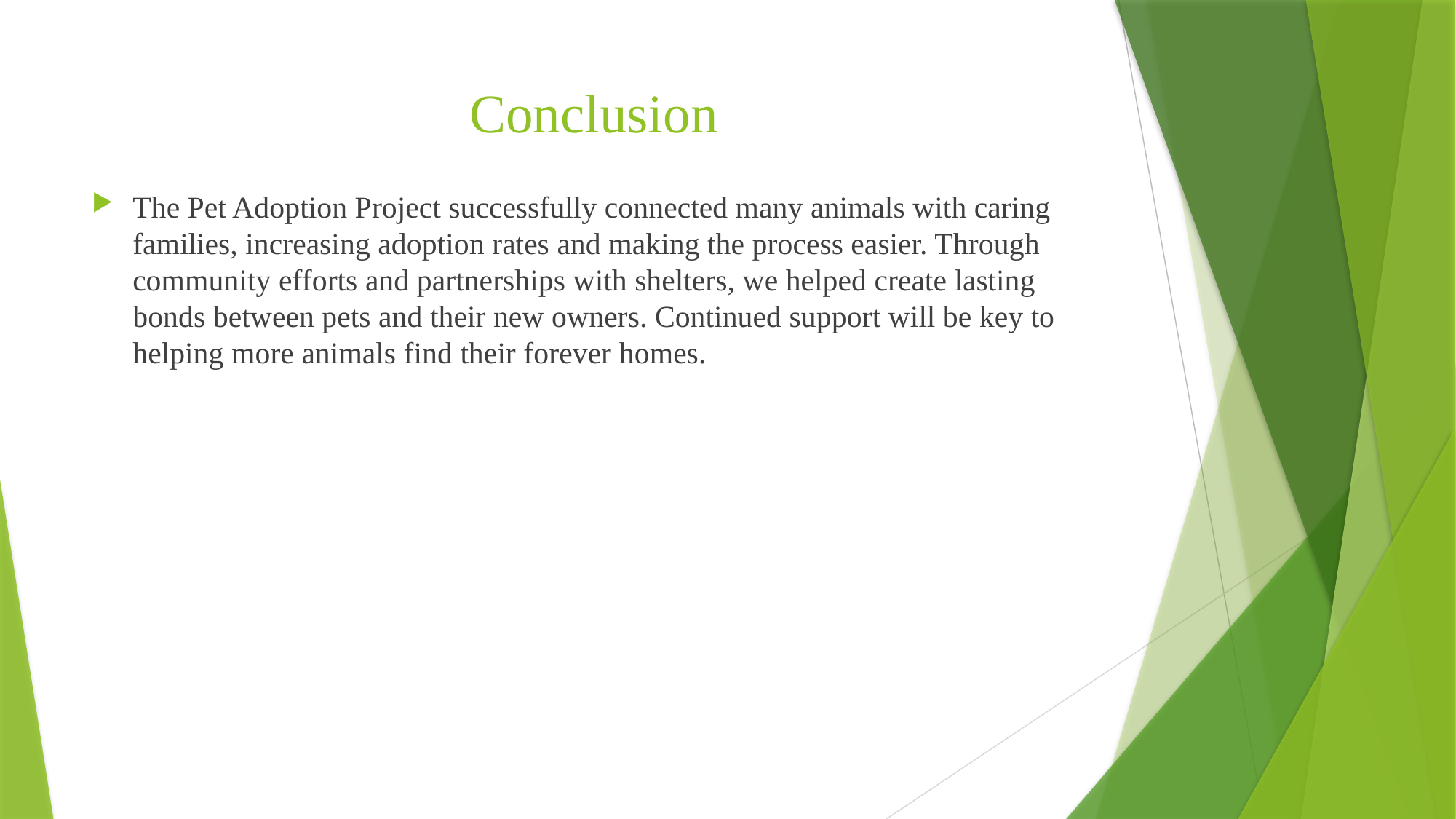

# Conclusion

The Pet Adoption Project successfully connected many animals with caring families, increasing adoption rates and making the process easier. Through community efforts and partnerships with shelters, we helped create lasting bonds between pets and their new owners. Continued support will be key to helping more animals find their forever homes.